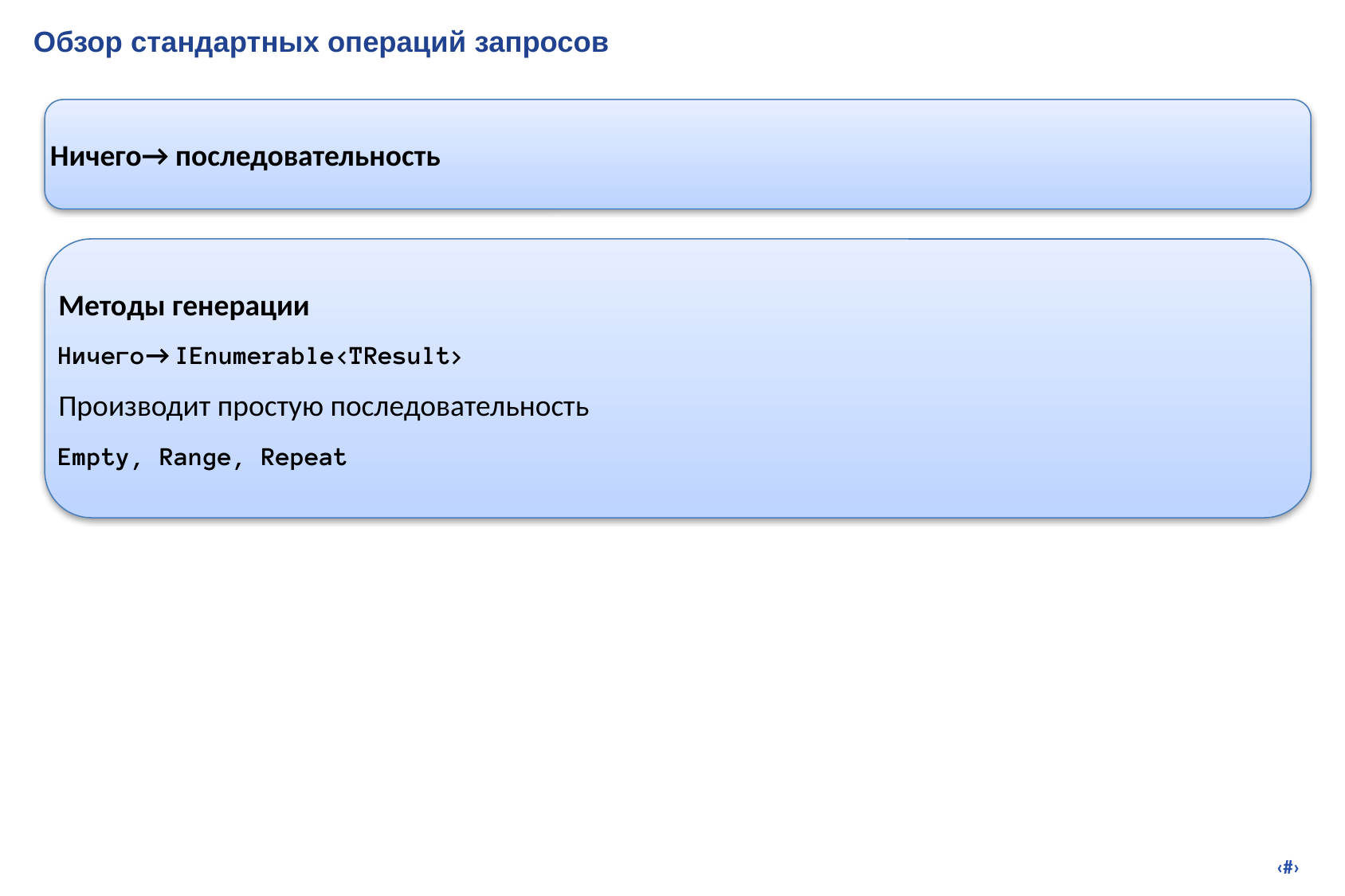

# Обзор стандартных операций запросов

Ничего→ последовательность

Методы генерации
Ничего→ IEnumerable<TResult>
Производит простую последовательность
Empty, Range, Repeat